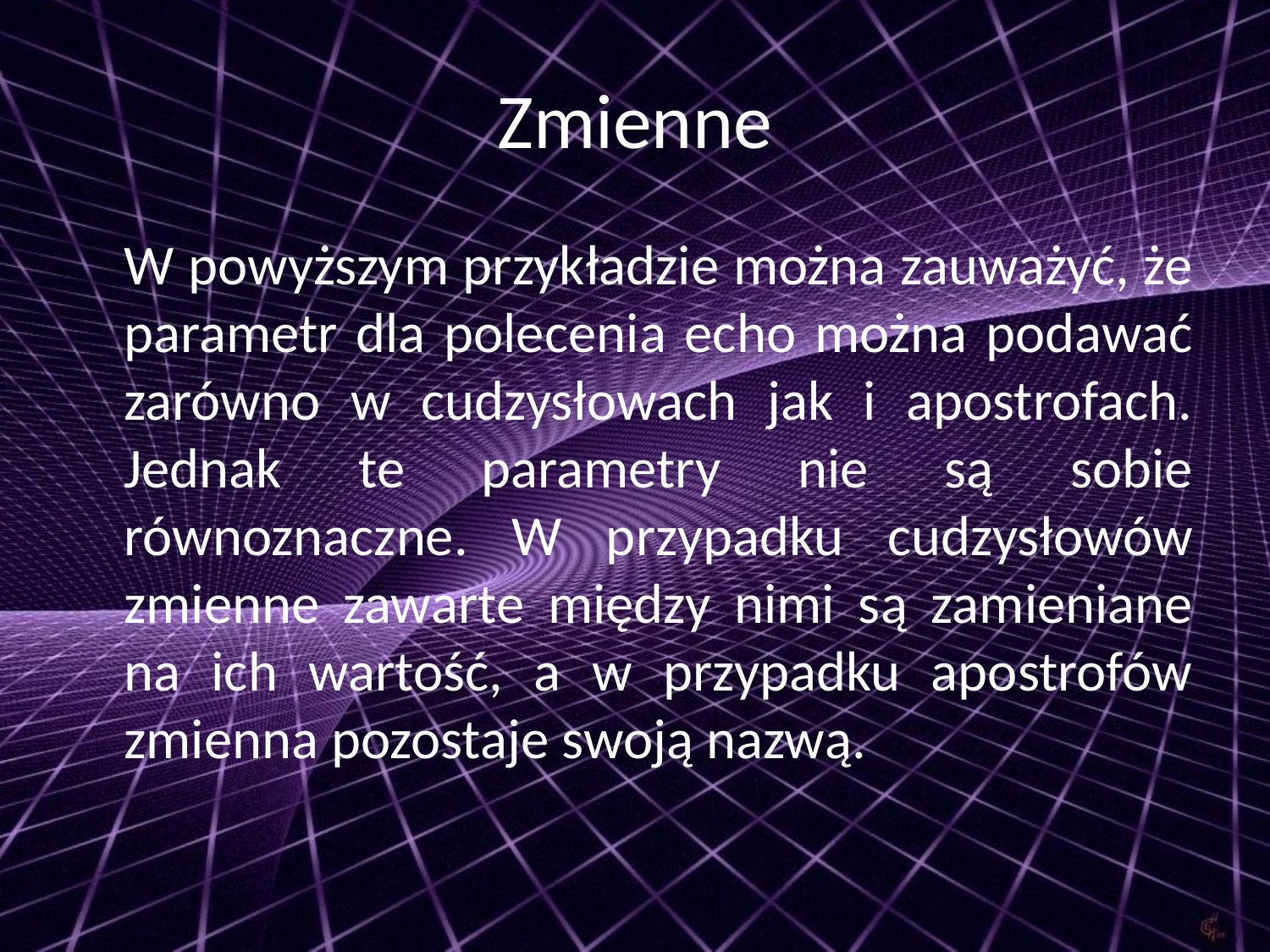

# Zmienne
	W powyższym przykładzie można zauważyć, że parametr dla polecenia echo można podawać zarówno w cudzysłowach jak i apostrofach. Jednak te parametry nie są sobie równoznaczne. W przypadku cudzysłowów zmienne zawarte między nimi są zamieniane na ich wartość, a w przypadku apostrofów zmienna pozostaje swoją nazwą.